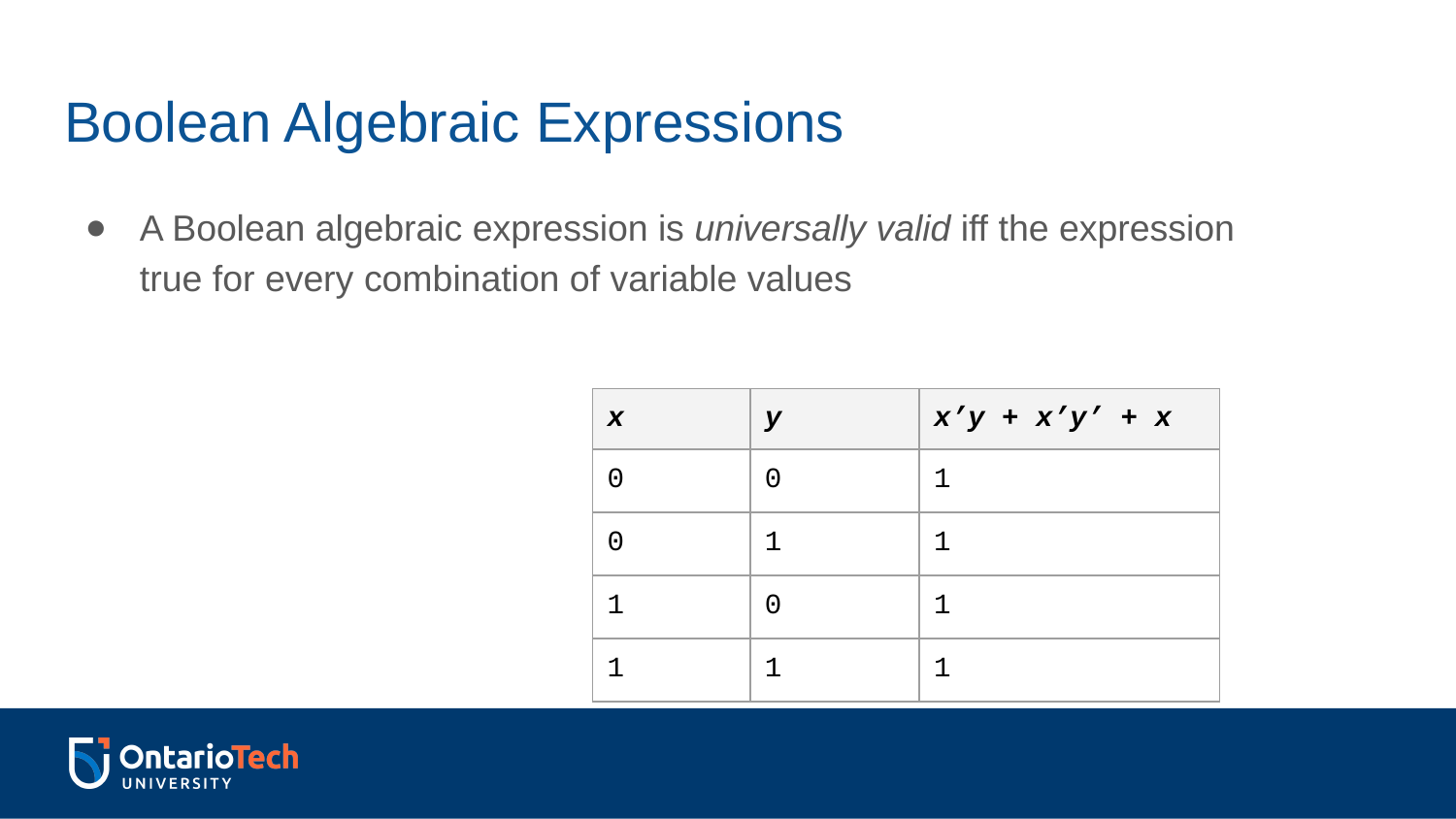

# Boolean Algebraic Expressions
A Boolean algebraic expression is universally valid iff the expression true for every combination of variable values

| x | y | x’y + x’y’ + x |
| --- | --- | --- |
| 0 | 0 | 1 |
| 0 | 1 | 1 |
| 1 | 0 | 1 |
| 1 | 1 | 1 |